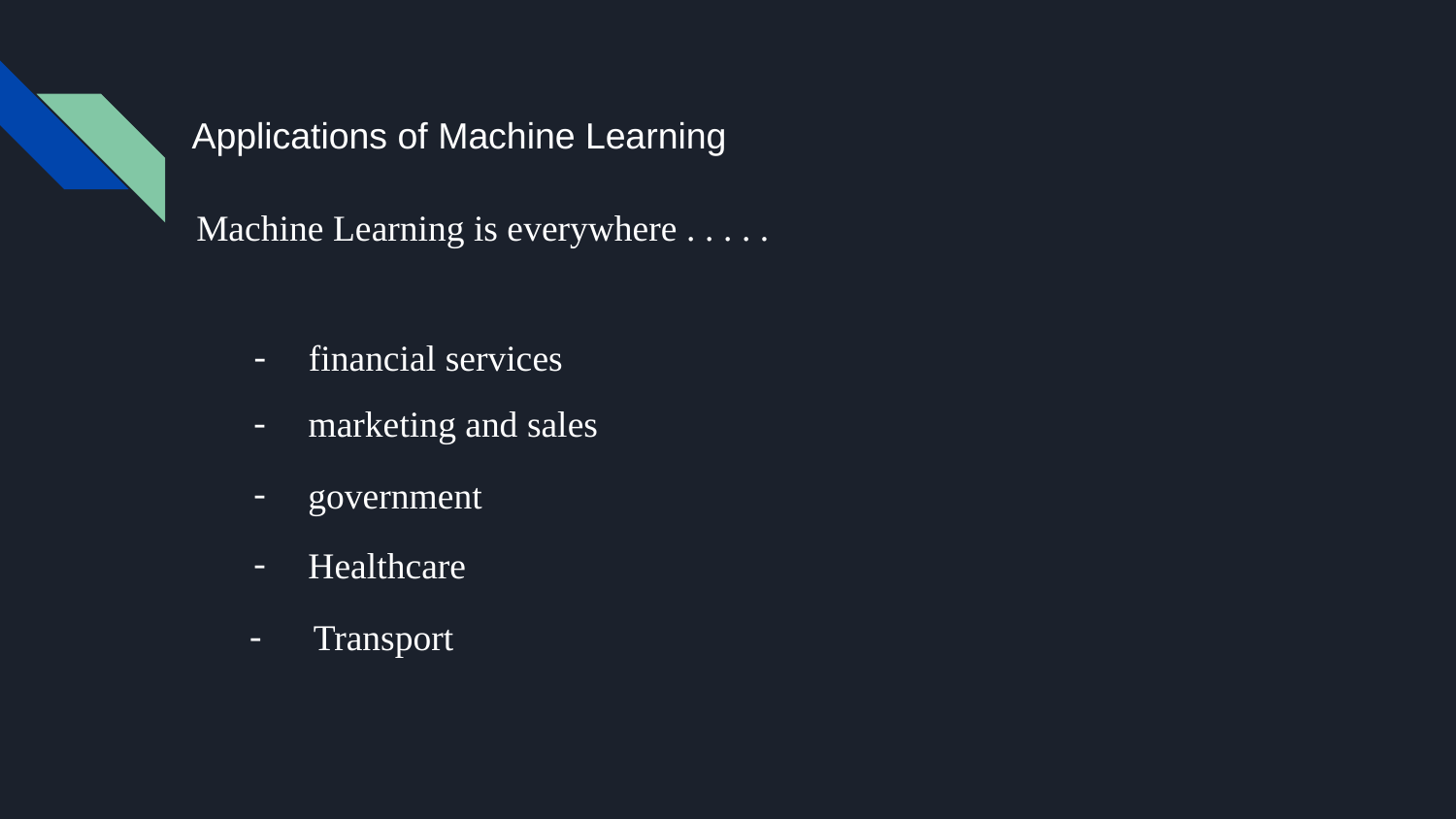

# Applications of Machine Learning
Machine Learning is everywhere . . . . .
financial services
marketing and sales
government
Healthcare
 Transport